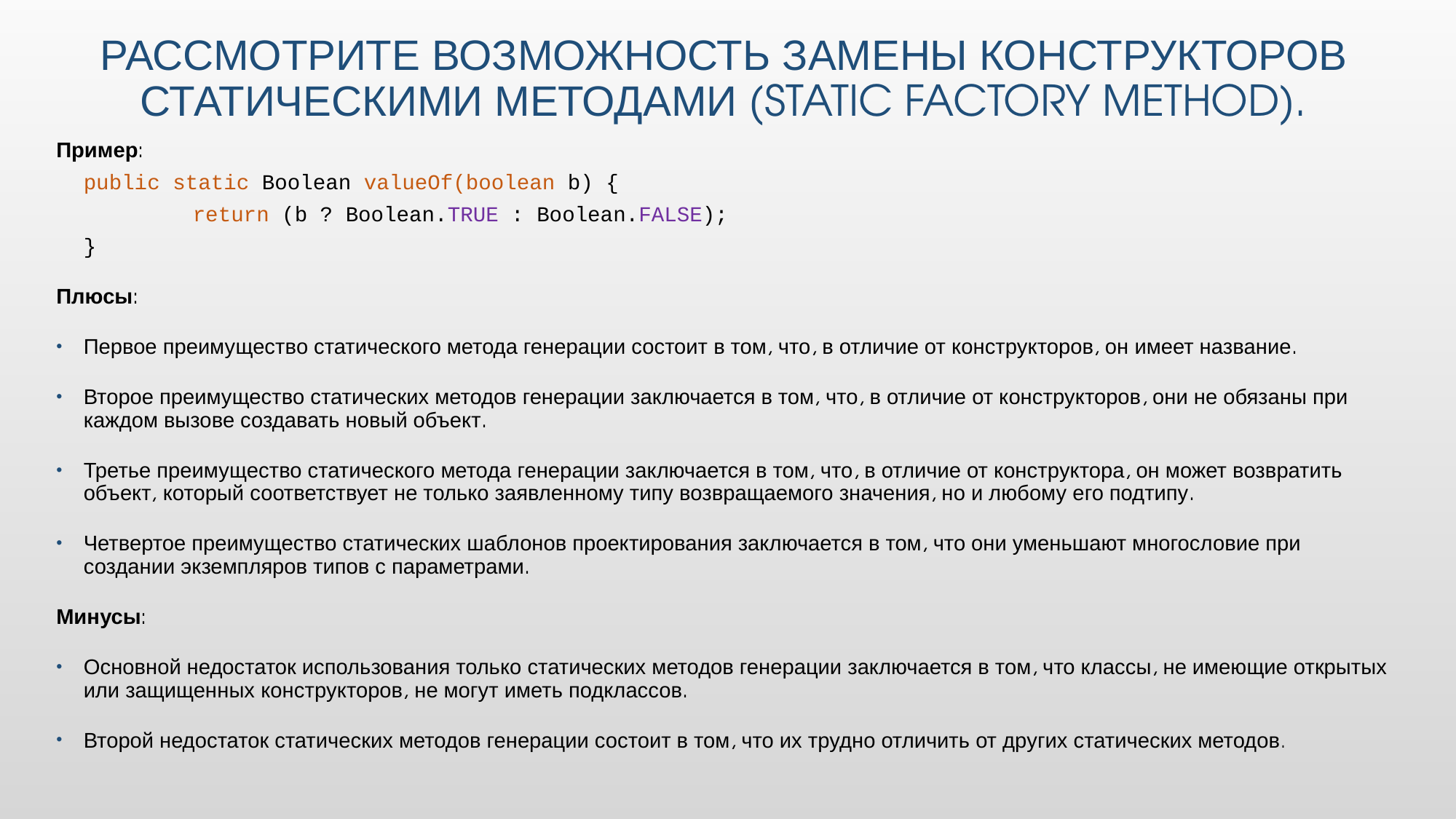

# Рассмотрите возможность замены конструкторов статическими методами (STATIC FACTORY METHOD).
Пример:
public static Boolean valueOf(boolean b) {
	return (b ? Boolean.TRUE : Boolean.FALSE);
}
Плюсы:
Первое преимущество статического метода генерации состоит в том, что, в отличие от конструкторов, он имеет название.
Второе преимущество статических методов генерации заключается в том, что, в отличие от конструкторов, они не обязаны при каждом вызове создавать новый объект.
Третье преимущество статического метода генерации заключается в том, что, в отличие от конструктора, он может возвратить объект, который соответствует не только заявленному типу возвращаемого значения, но и любому его подтипу.
Четвертое преимущество статических шаблонов проектирования заключается в том, что они уменьшают многословие при создании экземпляров типов с параметрами.
Минусы:
Основной недостаток использования только статических методов генерации заключается в том, что классы, не имеющие открытых или защищенных конструкторов, не могут иметь подклассов.
Второй недостаток статических методов генерации состоит в том, что их трудно отличить от других статических методов.